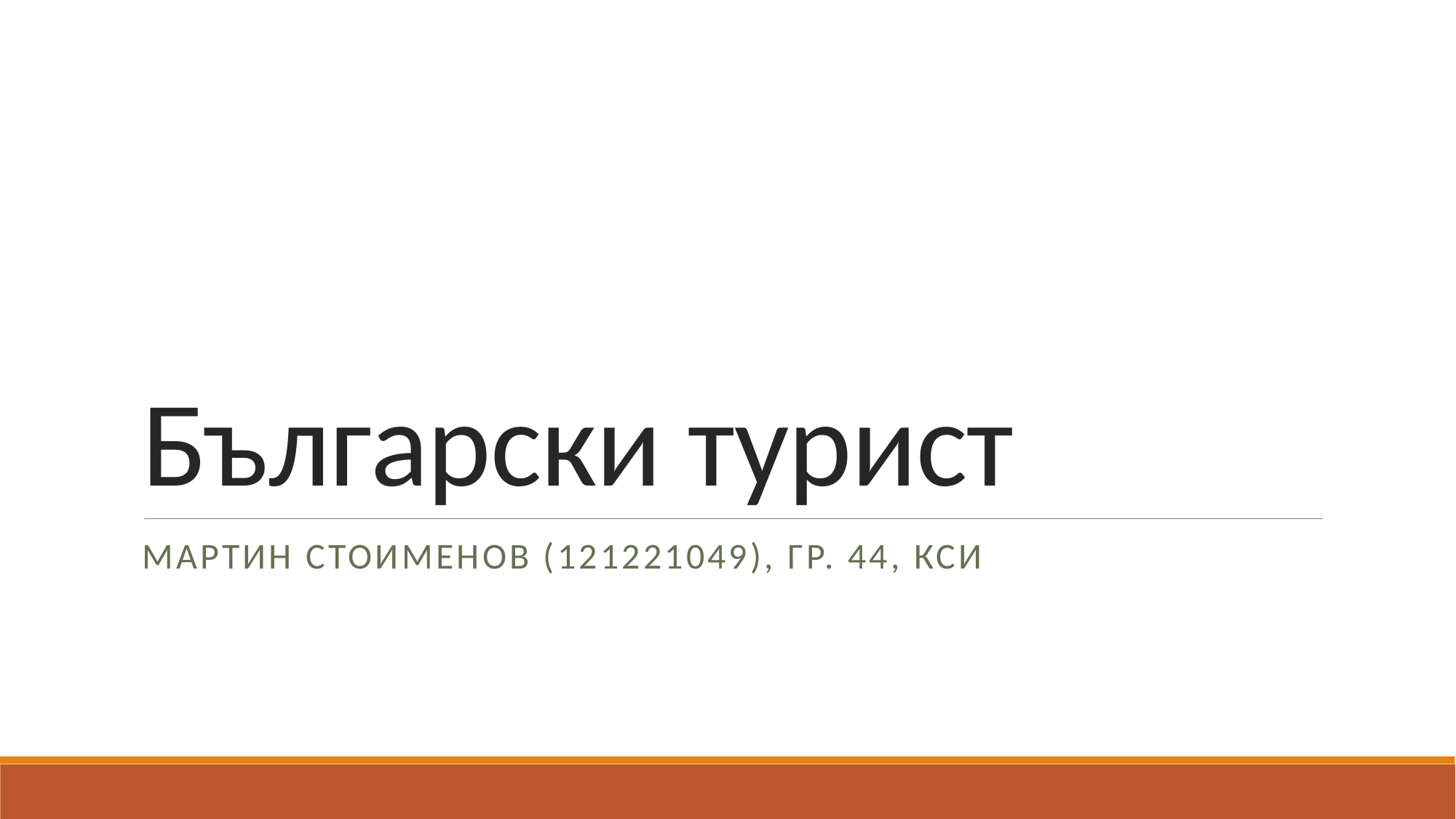

# Български турист
Мартин Стоименов (121221049), гр. 44, КСИ